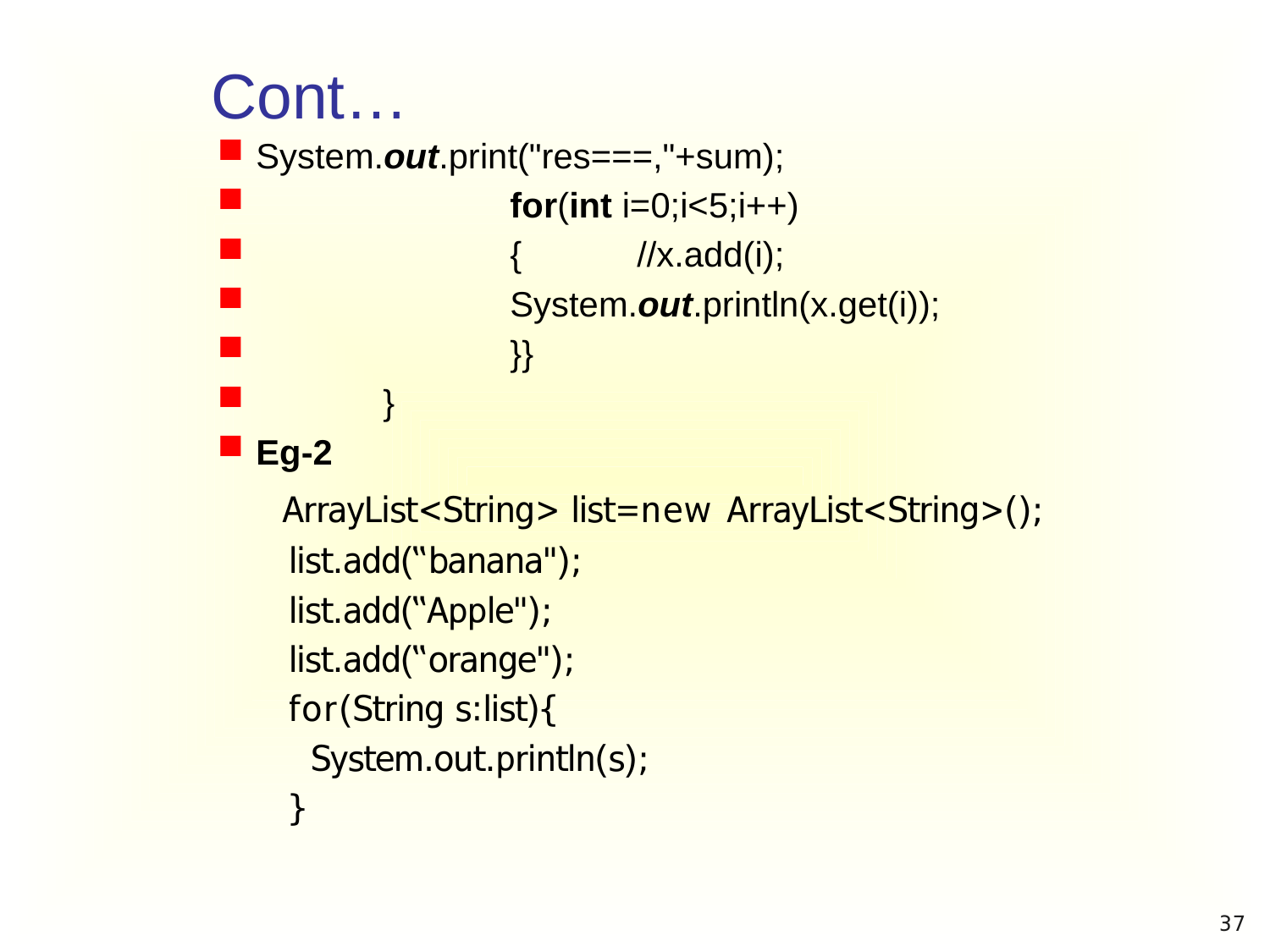

# Cont…
System.out.print("res===,"+sum);
		for(int i=0;i<5;i++)
		{	//x.add(i);
		System.out.println(x.get(i));
		}}
	}
Eg-2
  ArrayList<String> list=new ArrayList<String>();
   list.add(“banana");
   list.add(“Apple");
   list.add(“orange");
   for(String s:list){
     System.out.println(s);
   }

37